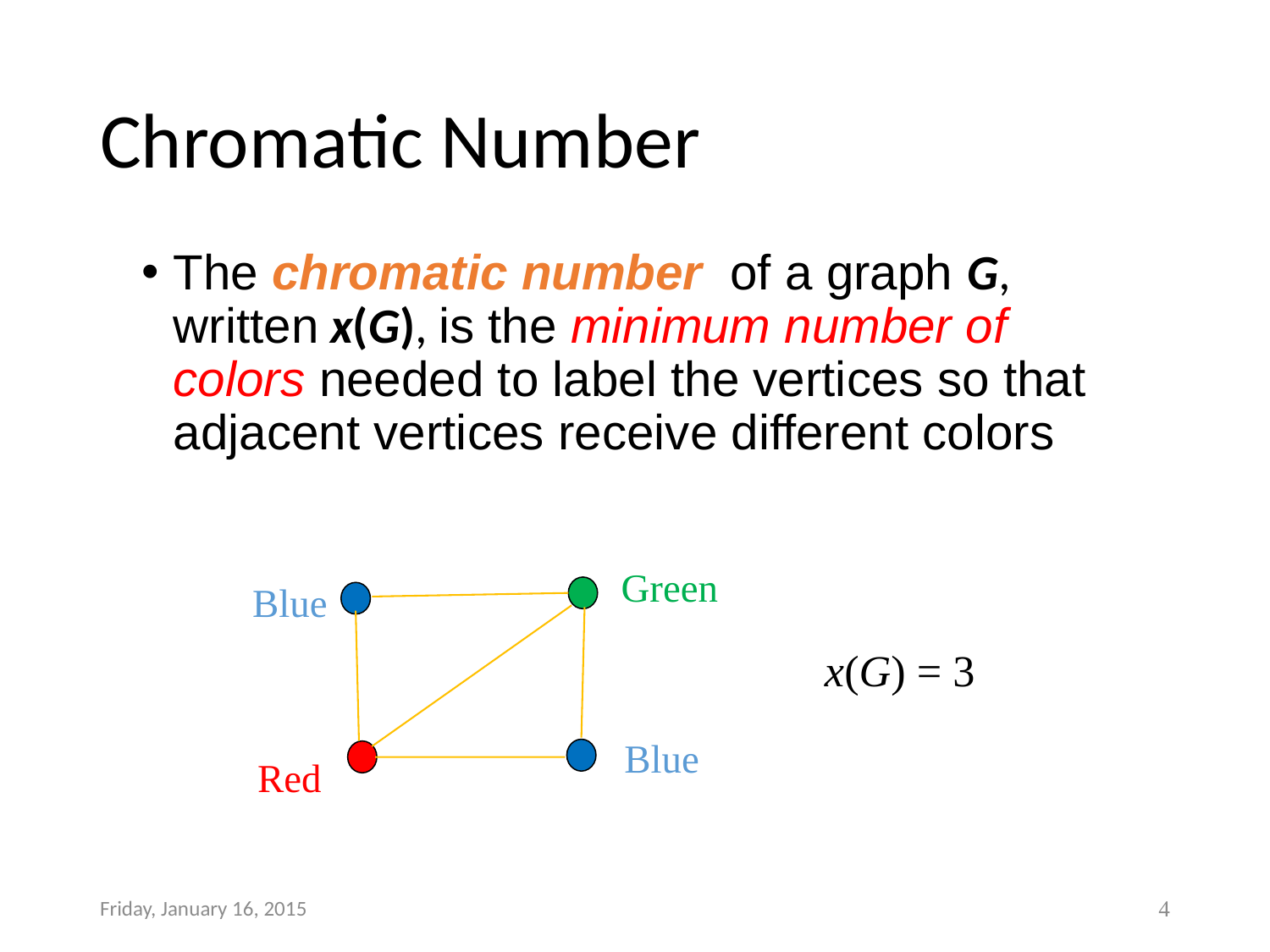

# Chromatic Number
The chromatic number  of a graph G, written x(G), is the minimum number of colors needed to label the vertices so that adjacent vertices receive different colors
Green
Blue

Blue

Red

x(G) = 3
Friday, January 16, 2015
4